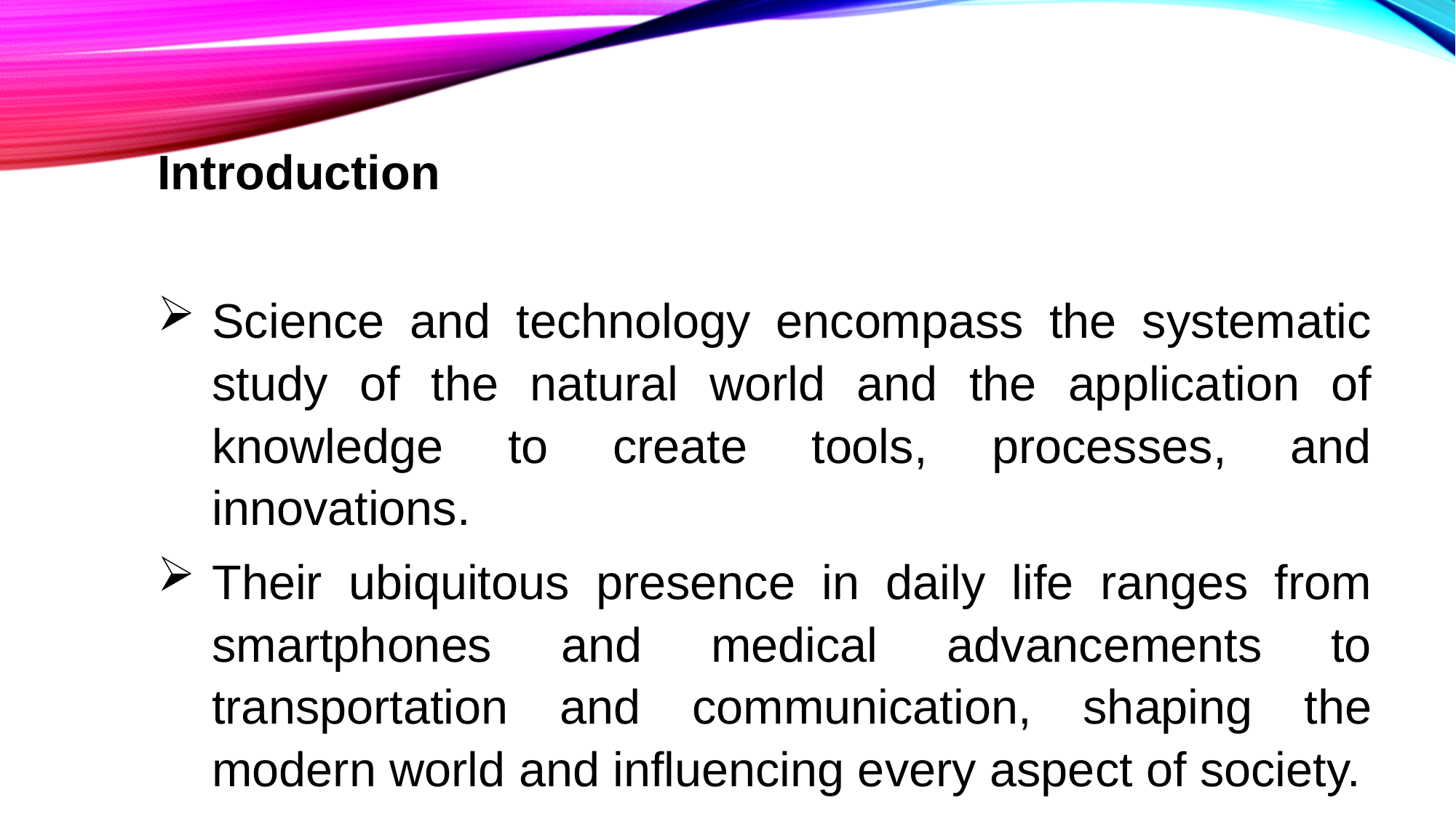

Introduction

Science and technology encompass the systematic study of the natural world and the application of knowledge to create tools, processes, and innovations.
Their ubiquitous presence in daily life ranges from smartphones and medical advancements to transportation and communication, shaping the modern world and influencing every aspect of society.